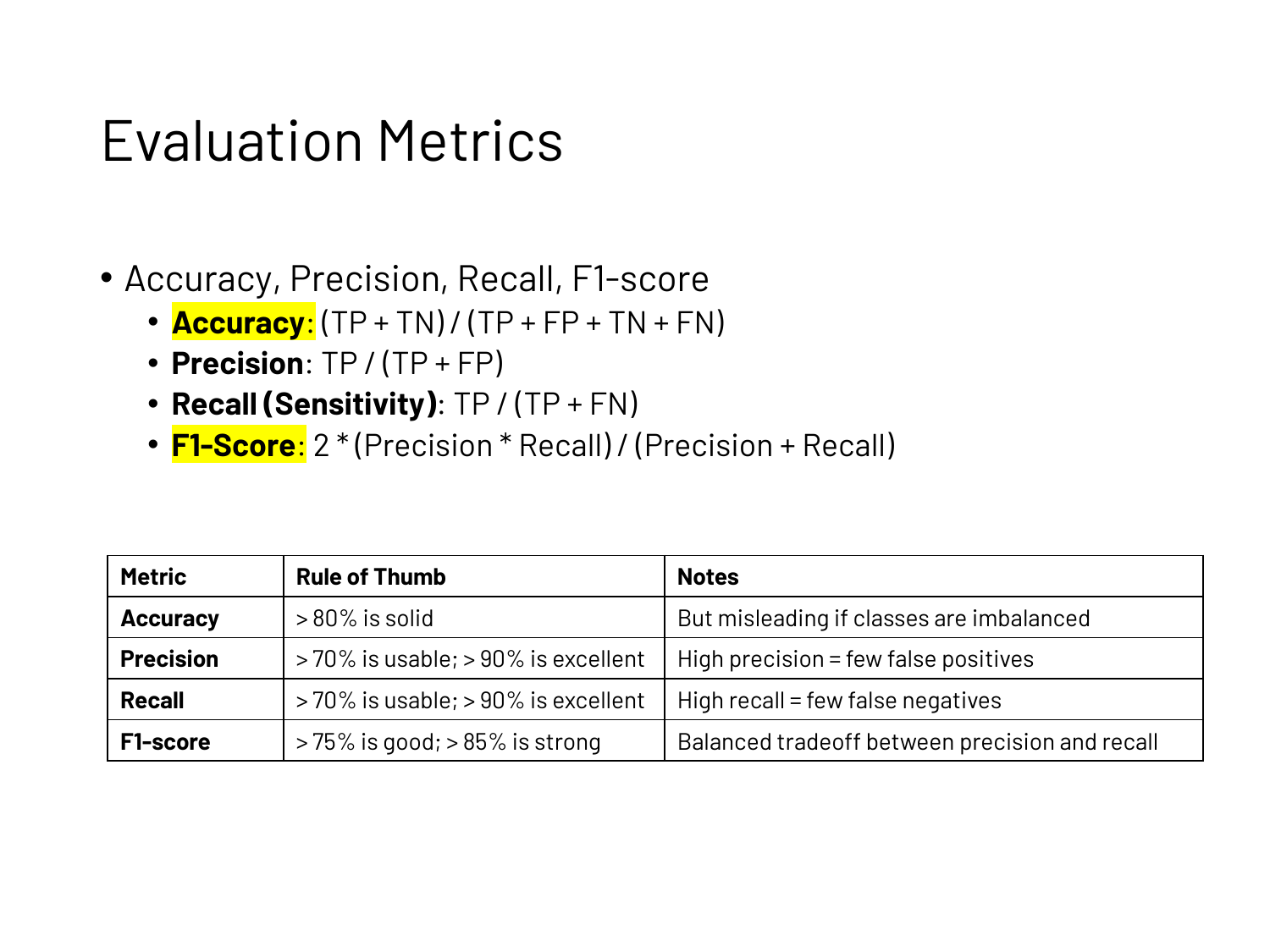

# Evaluation Metrics
Accuracy, Precision, Recall, F1-score
Accuracy: (TP + TN) / (TP + FP + TN + FN)
Precision: TP / (TP + FP)
Recall (Sensitivity): TP / (TP + FN)
F1-Score: 2 * (Precision * Recall) / (Precision + Recall)
| Metric | Rule of Thumb | Notes |
| --- | --- | --- |
| Accuracy | > 80% is solid | But misleading if classes are imbalanced |
| Precision | > 70% is usable; > 90% is excellent | High precision = few false positives |
| Recall | > 70% is usable; > 90% is excellent | High recall = few false negatives |
| F1-score | > 75% is good; > 85% is strong | Balanced tradeoff between precision and recall |